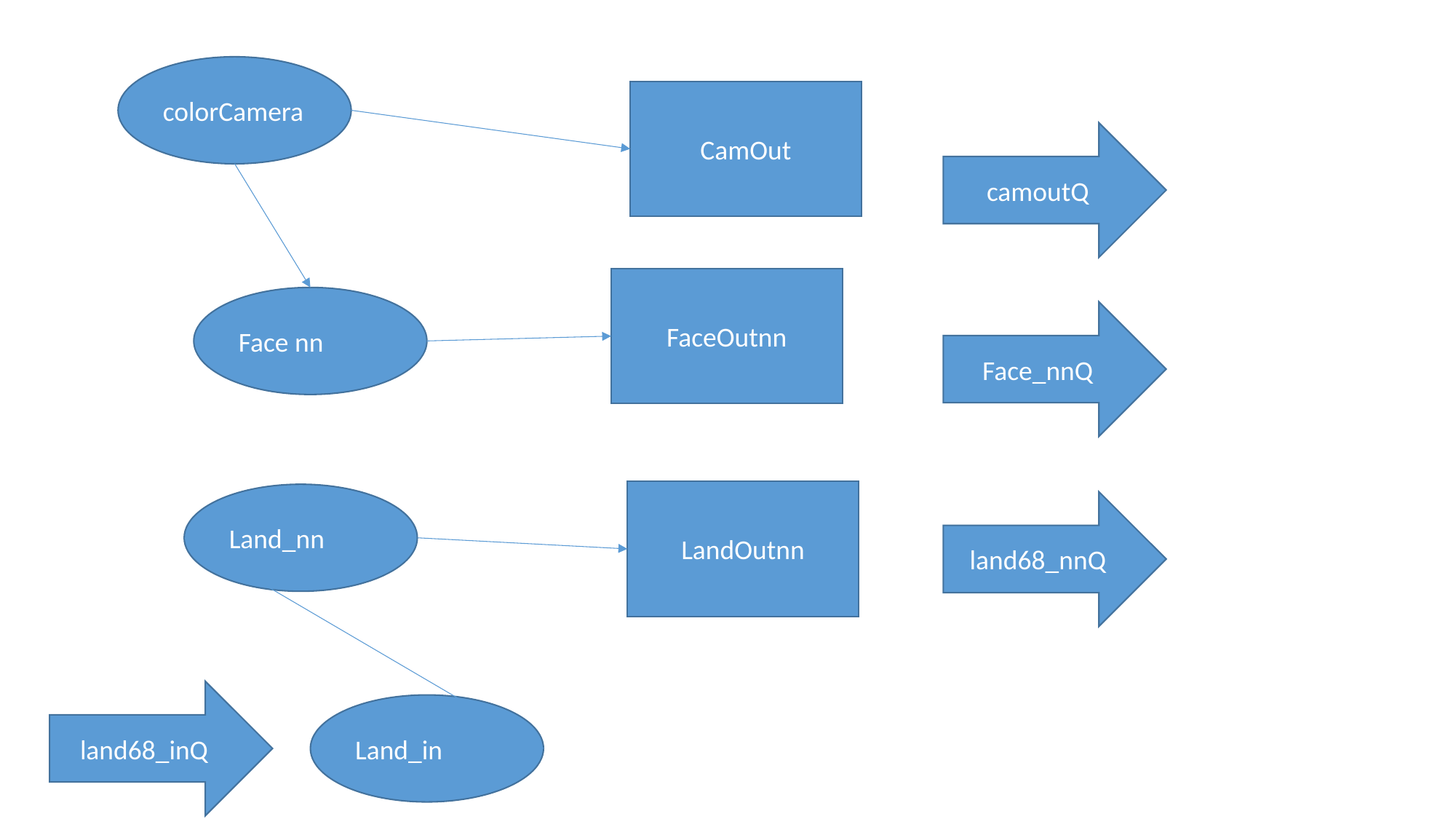

colorCamera
CamOut
camoutQ
FaceOutnn
Face nn
Face_nnQ
LandOutnn
Land_nn
land68_nnQ
land68_inQ
Land_in